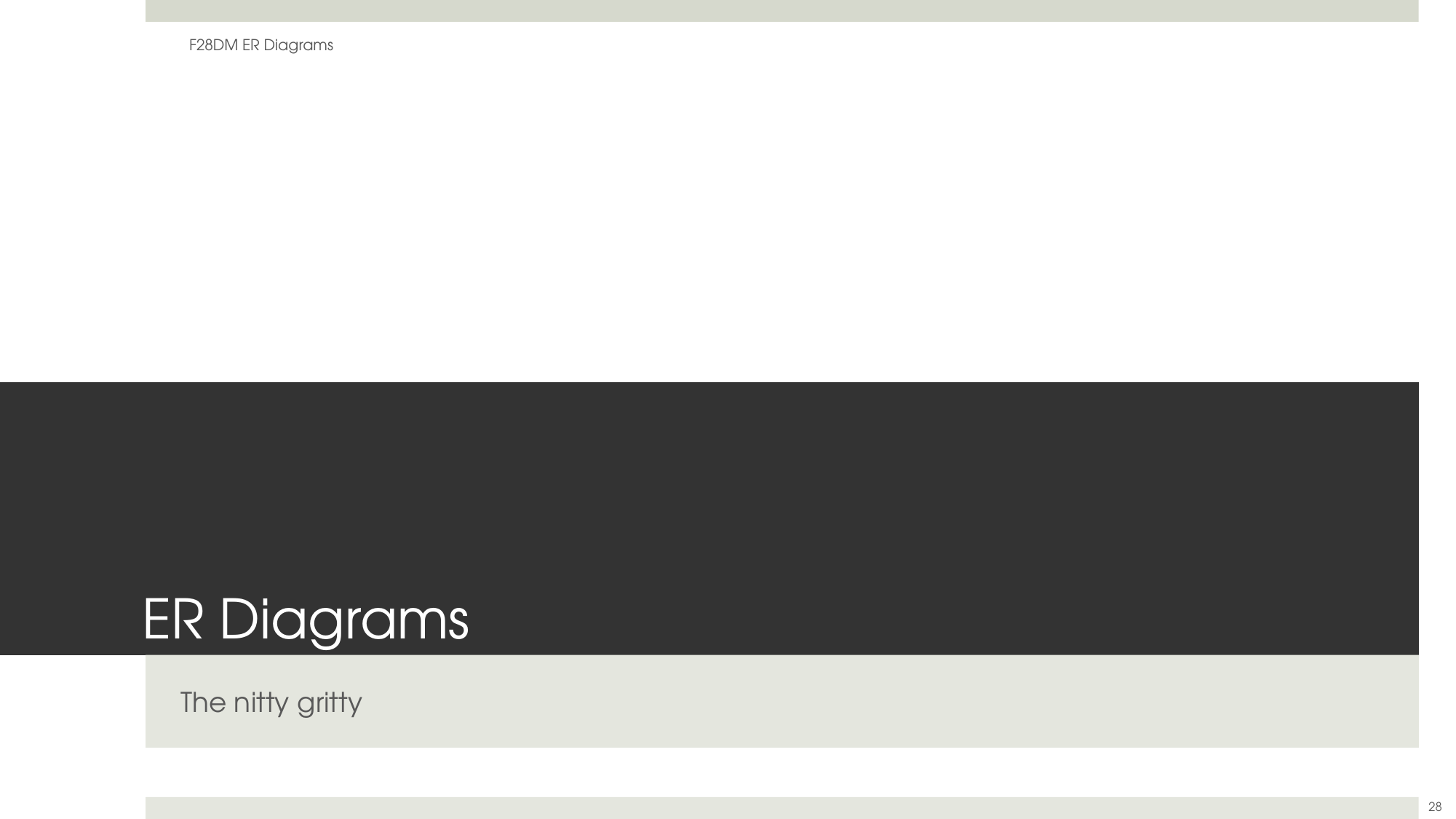

F28DM ER Diagrams

# ER Diagrams
The nitty gritty
28